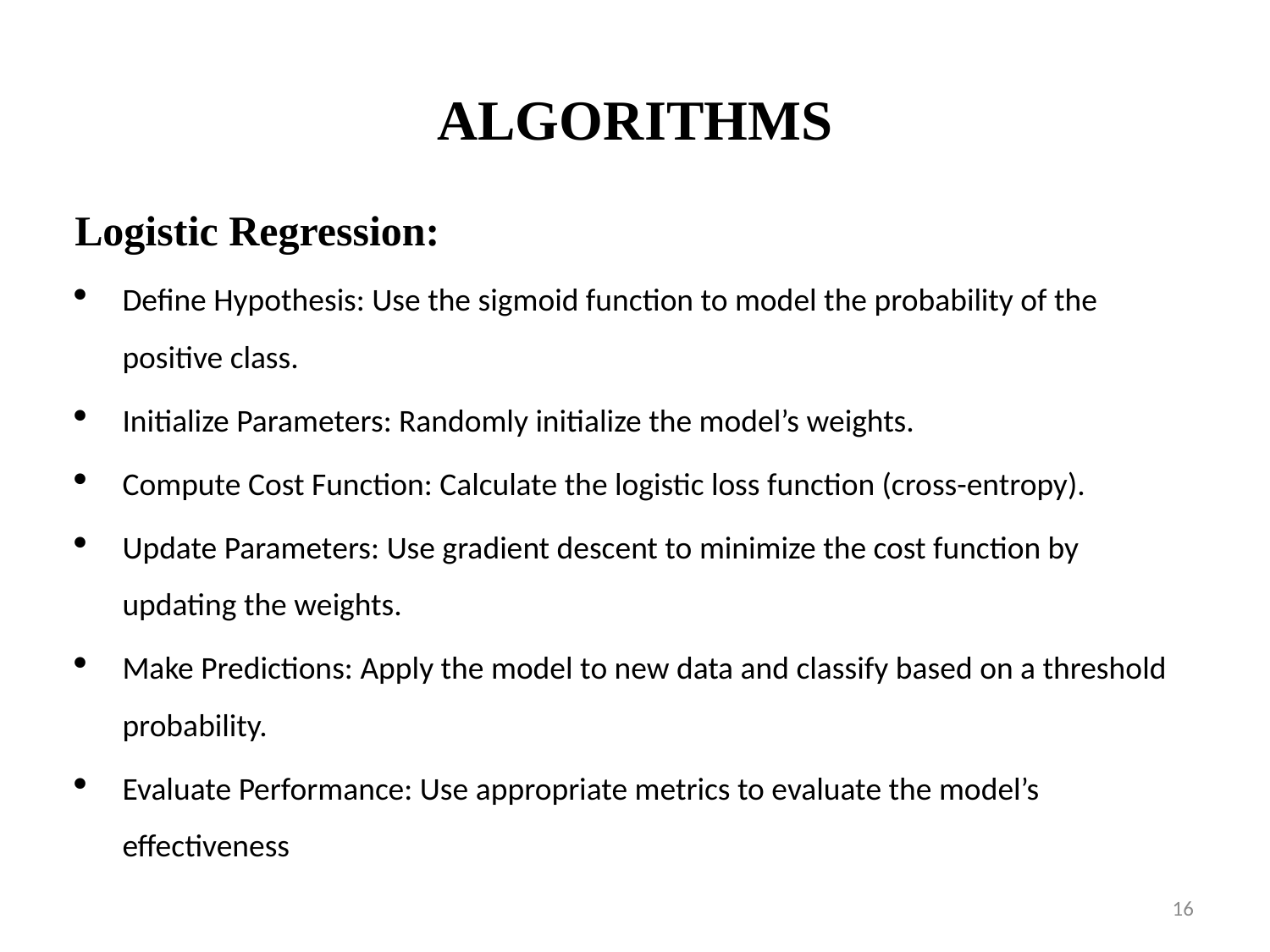

# ALGORITHMS
Logistic Regression:
Define Hypothesis: Use the sigmoid function to model the probability of the positive class.
Initialize Parameters: Randomly initialize the model’s weights.
Compute Cost Function: Calculate the logistic loss function (cross-entropy).
Update Parameters: Use gradient descent to minimize the cost function by updating the weights.
Make Predictions: Apply the model to new data and classify based on a threshold probability.
Evaluate Performance: Use appropriate metrics to evaluate the model’s effectiveness
16